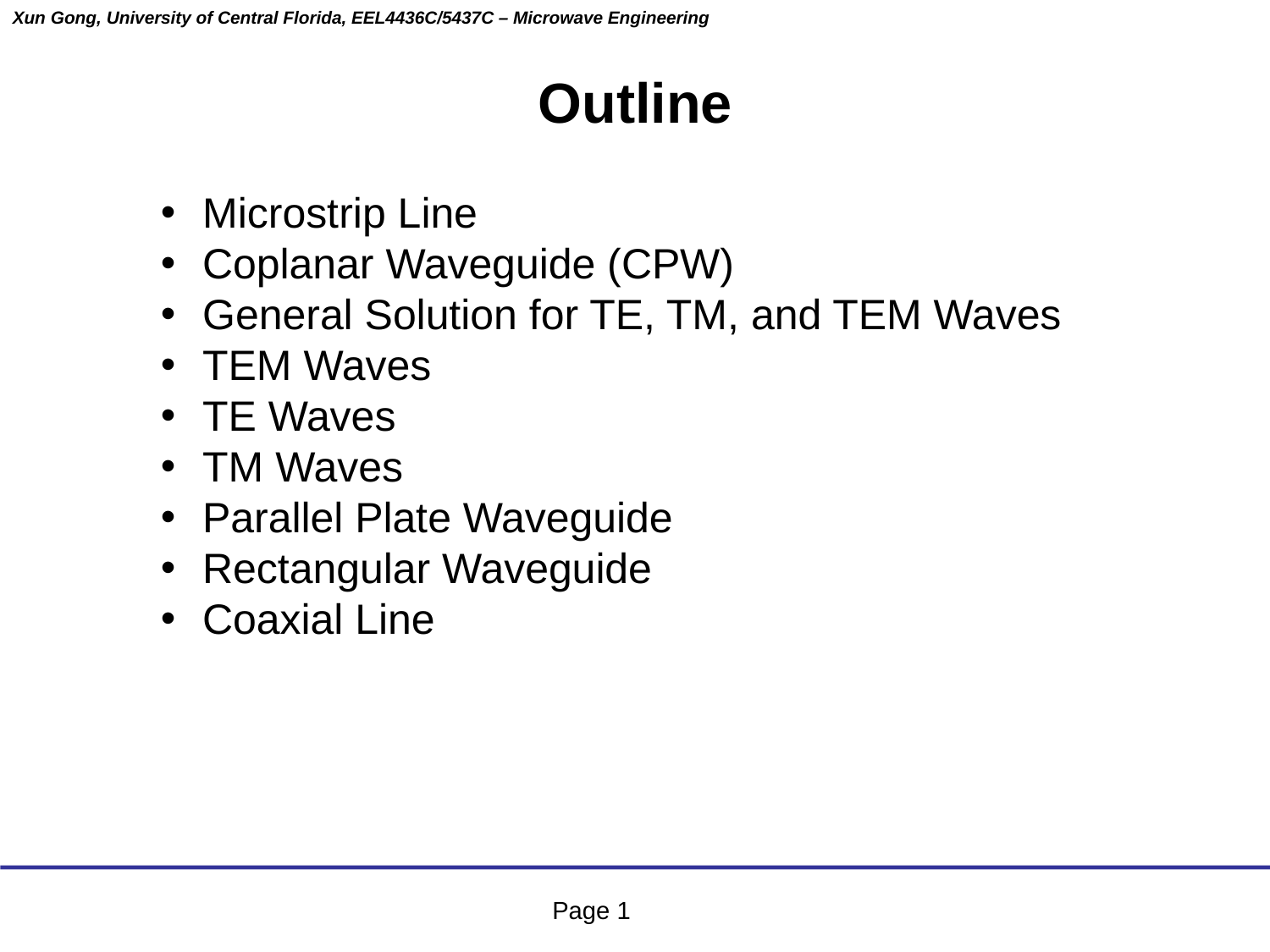

# Outline
 Microstrip Line
 Coplanar Waveguide (CPW)
 General Solution for TE, TM, and TEM Waves
 TEM Waves
 TE Waves
 TM Waves
 Parallel Plate Waveguide
 Rectangular Waveguide
 Coaxial Line